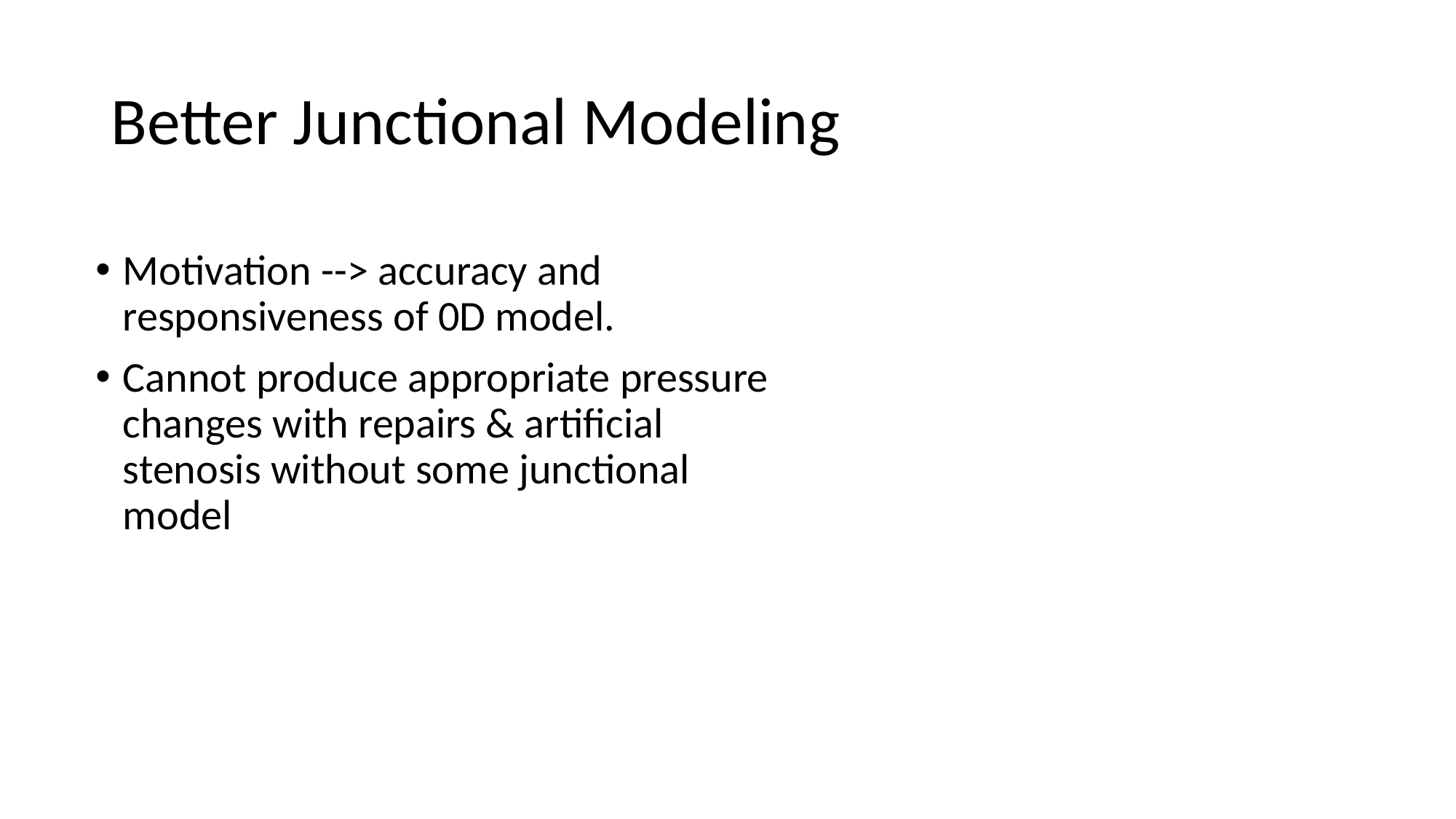

# Better Junctional Modeling
Motivation --> accuracy and responsiveness of 0D model.
Cannot produce appropriate pressure changes with repairs & artificial stenosis without some junctional model